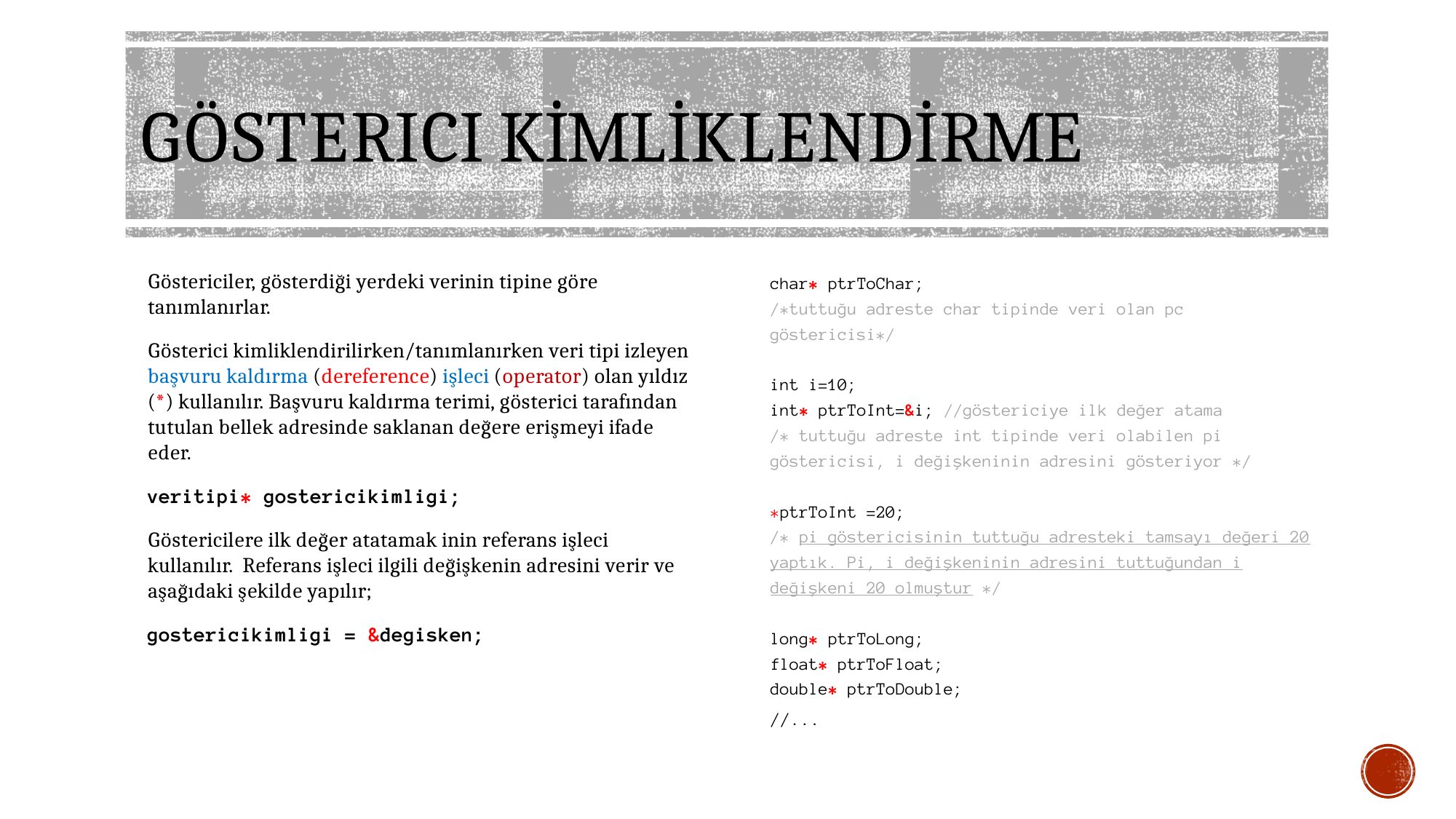

# GÖSTERICI KİMLİKLENDİRME
Göstericiler, gösterdiği yerdeki verinin tipine göre tanımlanırlar.
Gösterici kimliklendirilirken/tanımlanırken veri tipi izleyen başvuru kaldırma (dereference) işleci (operator) olan yıldız (*) kullanılır. Başvuru kaldırma terimi, gösterici tarafından tutulan bellek adresinde saklanan değere erişmeyi ifade eder.
veritipi* gostericikimligi;
Göstericilere ilk değer atatamak inin referans işleci kullanılır.  Referans işleci ilgili değişkenin adresini verir ve aşağıdaki şekilde yapılır;
gostericikimligi = &degisken;
char* ptrToChar;
/*tuttuğu adreste char tipinde veri olan pc göstericisi*/

int i=10;
int* ptrToInt=&i; //göstericiye ilk değer atama
/* tuttuğu adreste int tipinde veri olabilen pi göstericisi, i değişkeninin adresini gösteriyor */

*ptrToInt =20;
/* pi göstericisinin tuttuğu adresteki tamsayı değeri 20 yaptık. Pi, i değişkeninin adresini tuttuğundan i değişkeni 20 olmuştur */

long* ptrToLong;
float* ptrToFloat;
double* ptrToDouble;
//...